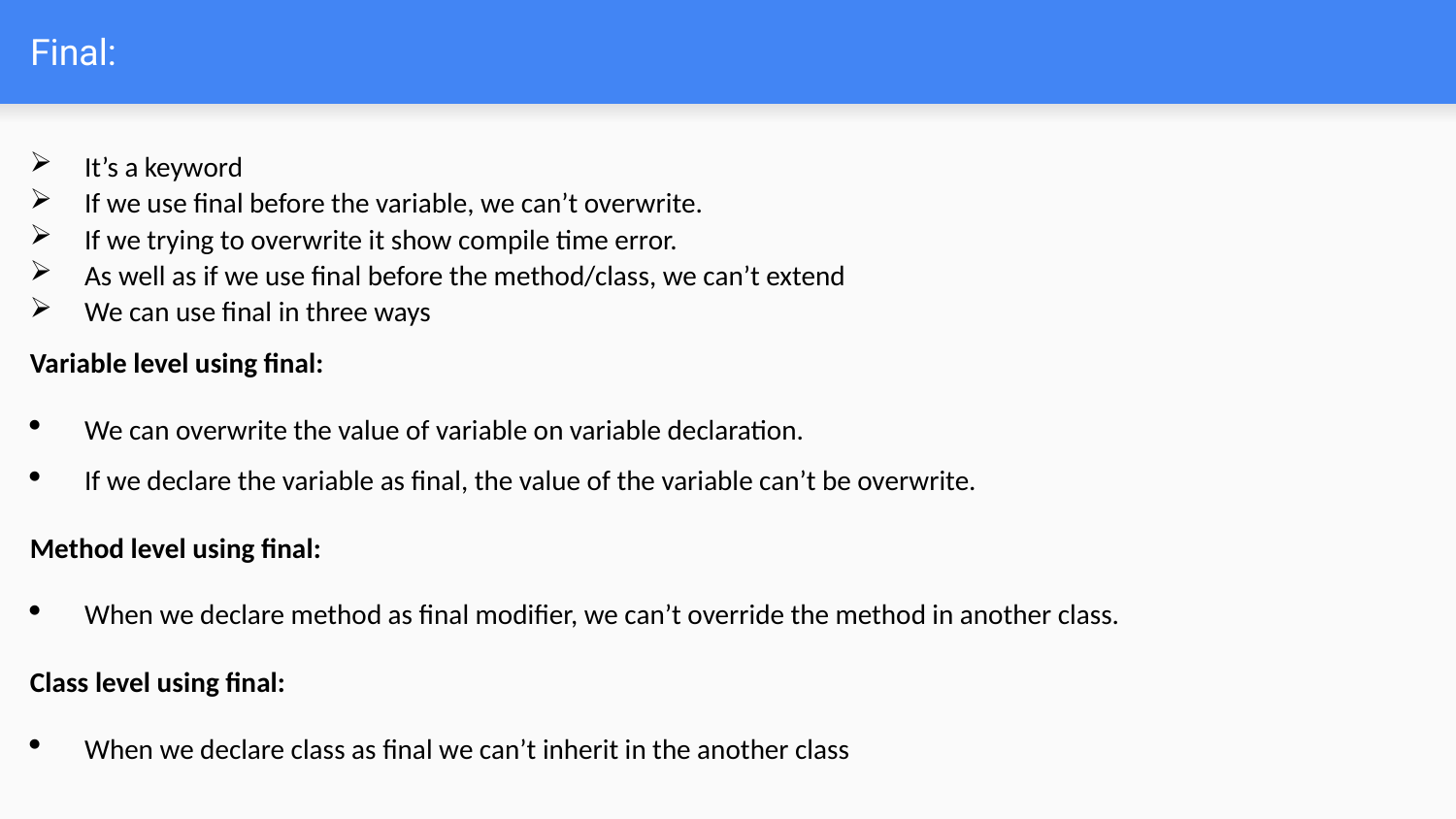

# Final:
It’s a keyword
If we use final before the variable, we can’t overwrite.
If we trying to overwrite it show compile time error.
As well as if we use final before the method/class, we can’t extend
We can use final in three ways
Variable level using final:
We can overwrite the value of variable on variable declaration.
If we declare the variable as final, the value of the variable can’t be overwrite.
Method level using final:
When we declare method as final modifier, we can’t override the method in another class.
Class level using final:
When we declare class as final we can’t inherit in the another class